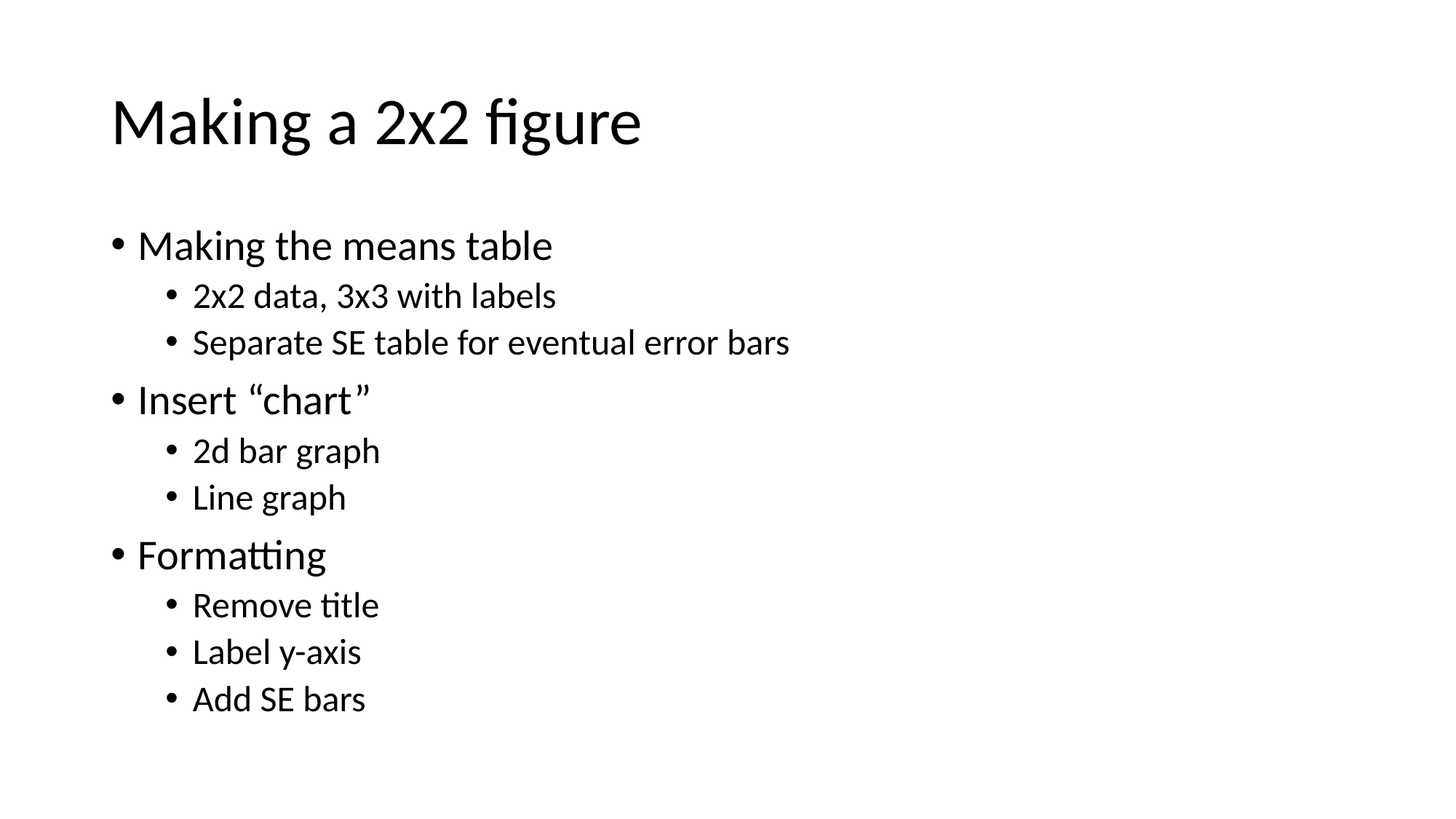

# Making a 2x2 figure
Making the means table
2x2 data, 3x3 with labels
Separate SE table for eventual error bars
Insert “chart”
2d bar graph
Line graph
Formatting
Remove title
Label y-axis
Add SE bars